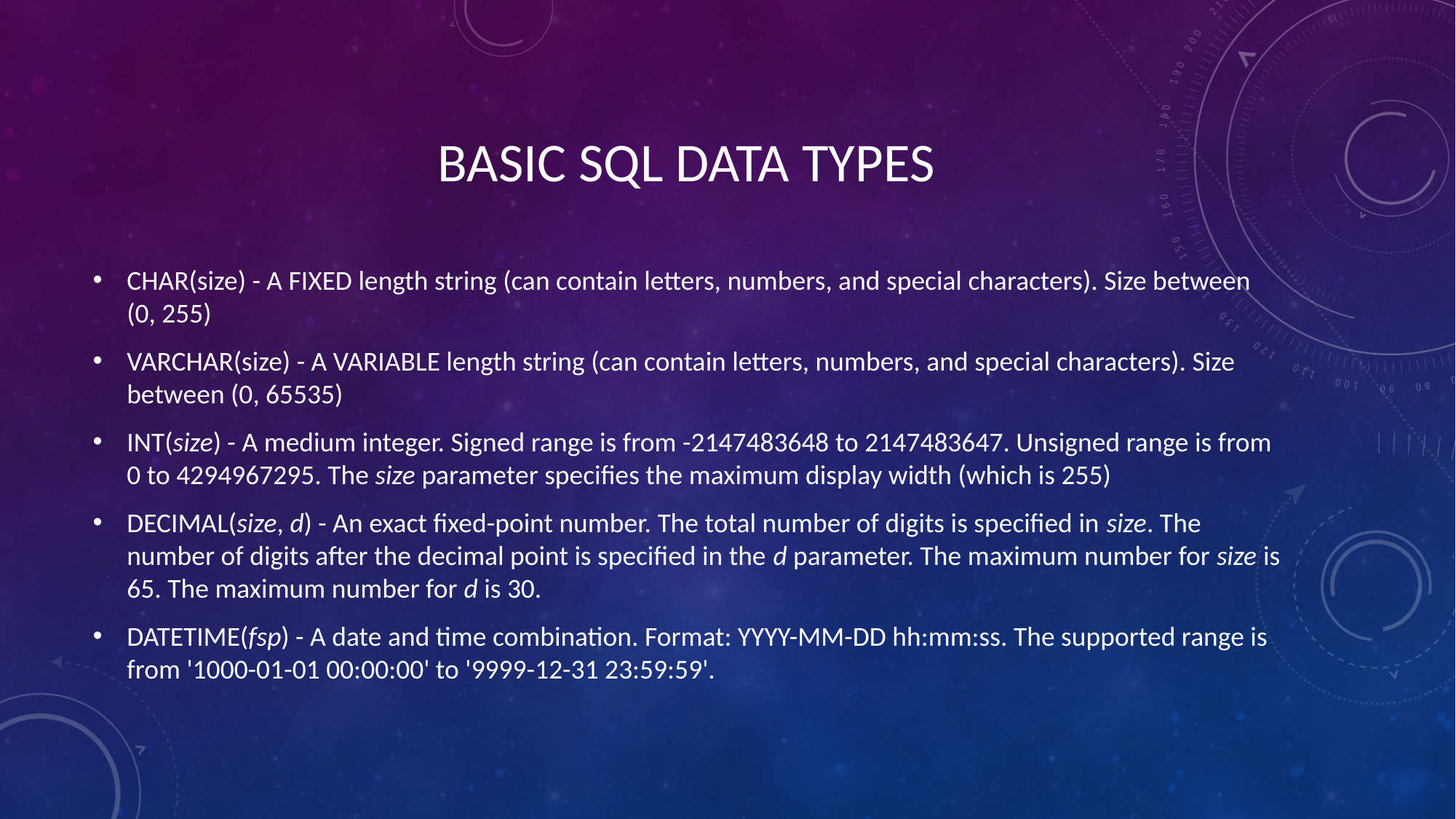

# Basic SQL data types
CHAR(size) - A FIXED length string (can contain letters, numbers, and special characters). Size between (0, 255)
VARCHAR(size) - A VARIABLE length string (can contain letters, numbers, and special characters). Size between (0, 65535)
INT(size) - A medium integer. Signed range is from -2147483648 to 2147483647. Unsigned range is from 0 to 4294967295. The size parameter specifies the maximum display width (which is 255)
DECIMAL(size, d) - An exact fixed-point number. The total number of digits is specified in size. The number of digits after the decimal point is specified in the d parameter. The maximum number for size is 65. The maximum number for d is 30.
DATETIME(fsp) - A date and time combination. Format: YYYY-MM-DD hh:mm:ss. The supported range is from '1000-01-01 00:00:00' to '9999-12-31 23:59:59'.